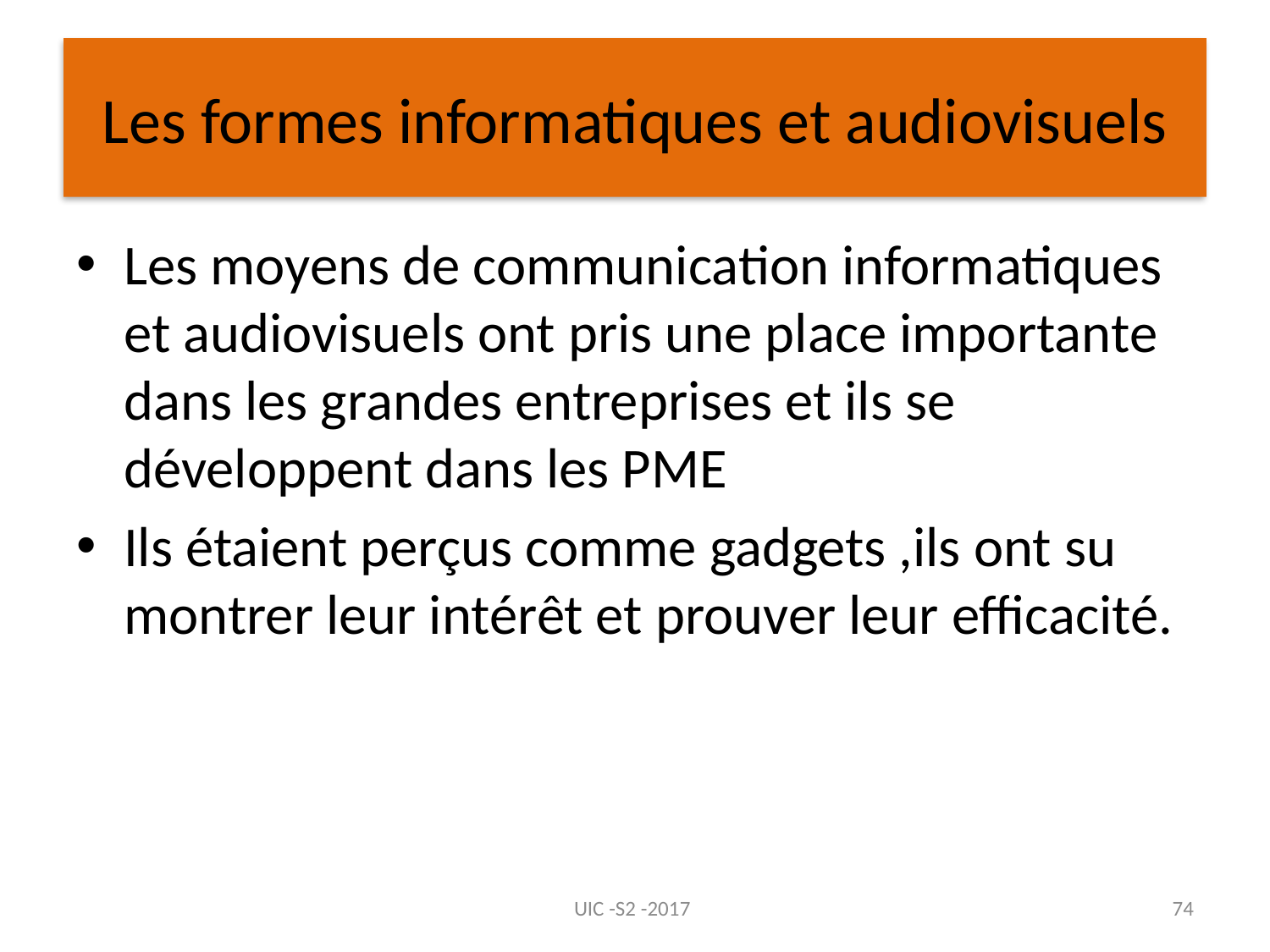

# Les formes informatiques et audiovisuels
Les moyens de communication informatiques et audiovisuels ont pris une place importante dans les grandes entreprises et ils se développent dans les PME
Ils étaient perçus comme gadgets ,ils ont su montrer leur intérêt et prouver leur efficacité.

UIC -S2 -2017
74